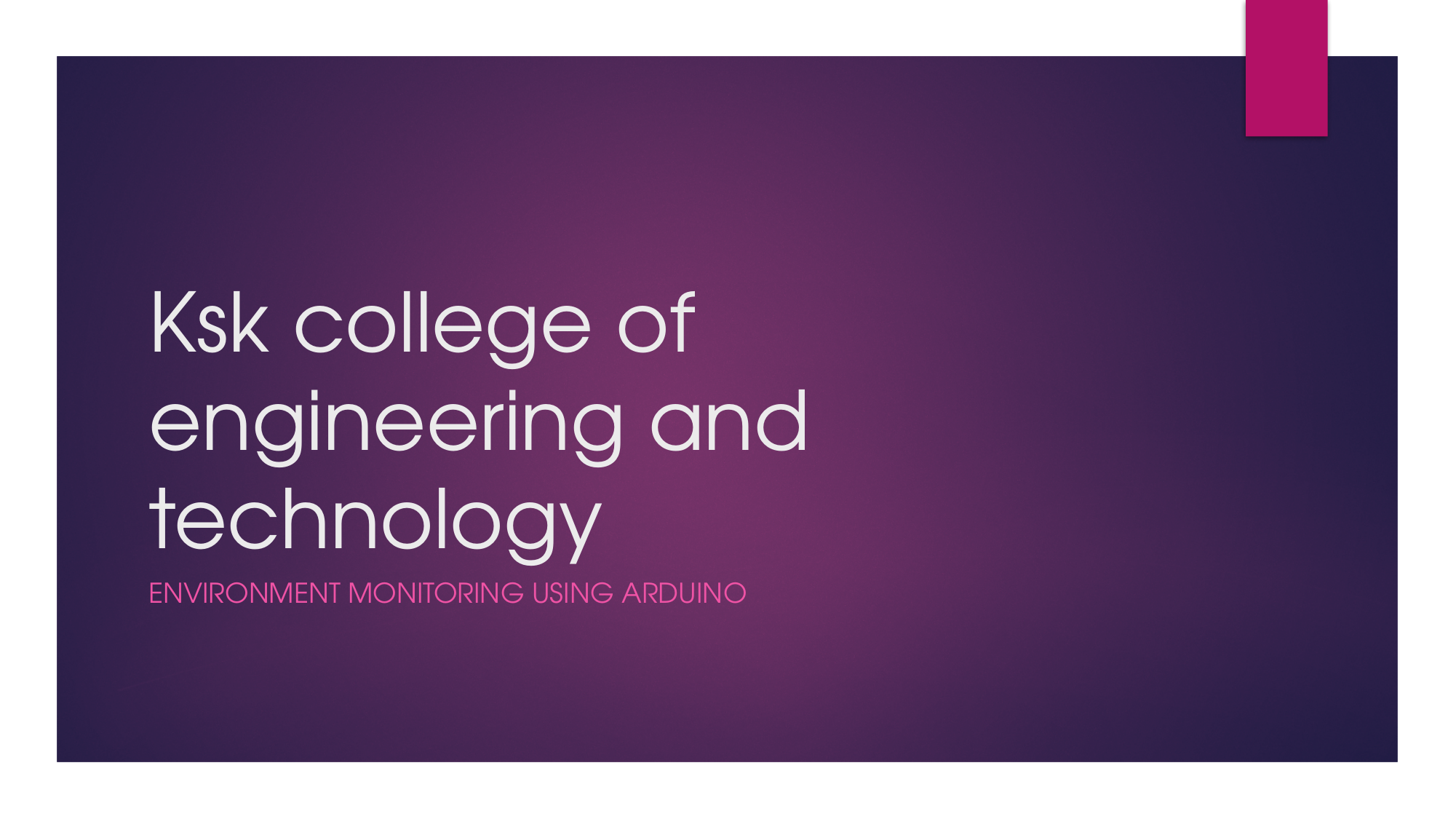

# Ksk college of engineering and technology
Environment monitoring using Arduino